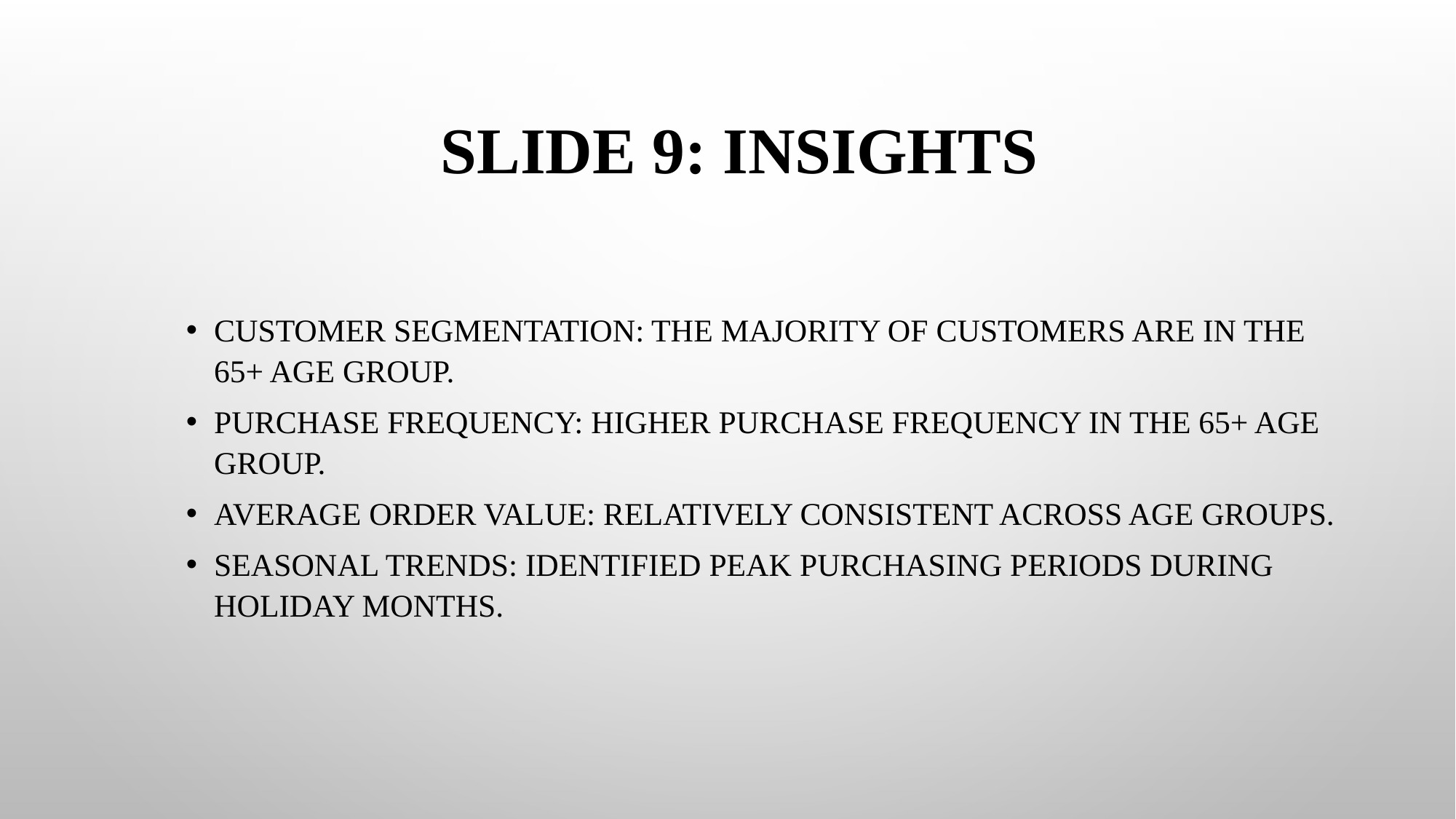

# Slide 9: Insights
Customer Segmentation: The majority of customers are in the 65+ age group.
Purchase Frequency: Higher purchase frequency in the 65+ age group.
Average Order Value: Relatively consistent across age groups.
Seasonal Trends: Identified peak purchasing periods during holiday months.